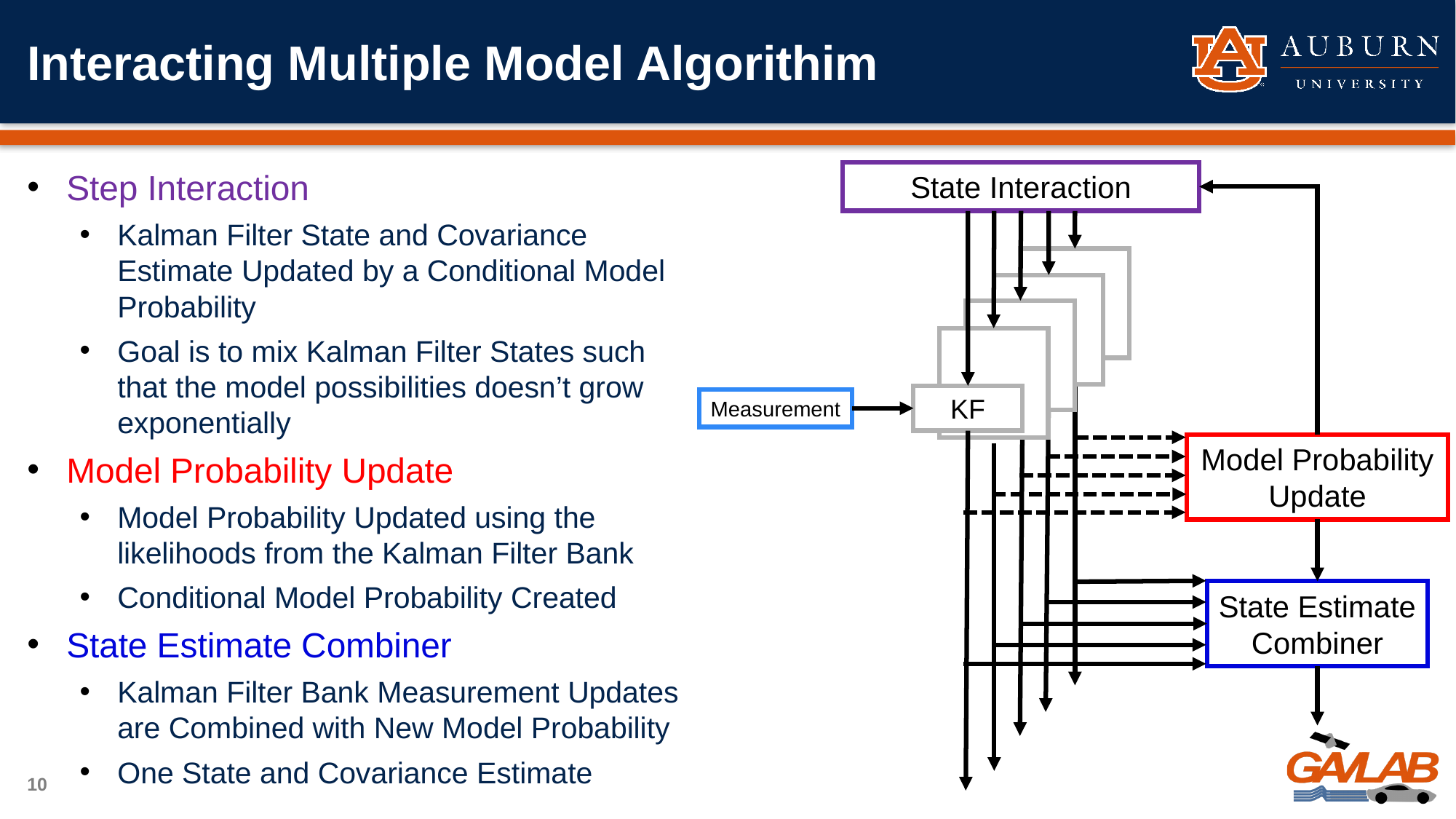

# Interacting Multiple Model Algorithim
Step Interaction
Kalman Filter State and Covariance Estimate Updated by a Conditional Model Probability
Goal is to mix Kalman Filter States such that the model possibilities doesn’t grow exponentially
Model Probability Update
Model Probability Updated using the likelihoods from the Kalman Filter Bank
Conditional Model Probability Created
State Estimate Combiner
Kalman Filter Bank Measurement Updates are Combined with New Model Probability
One State and Covariance Estimate
State Interaction

KF
Measurement
Model Probability Update
State Estimate Combiner
10